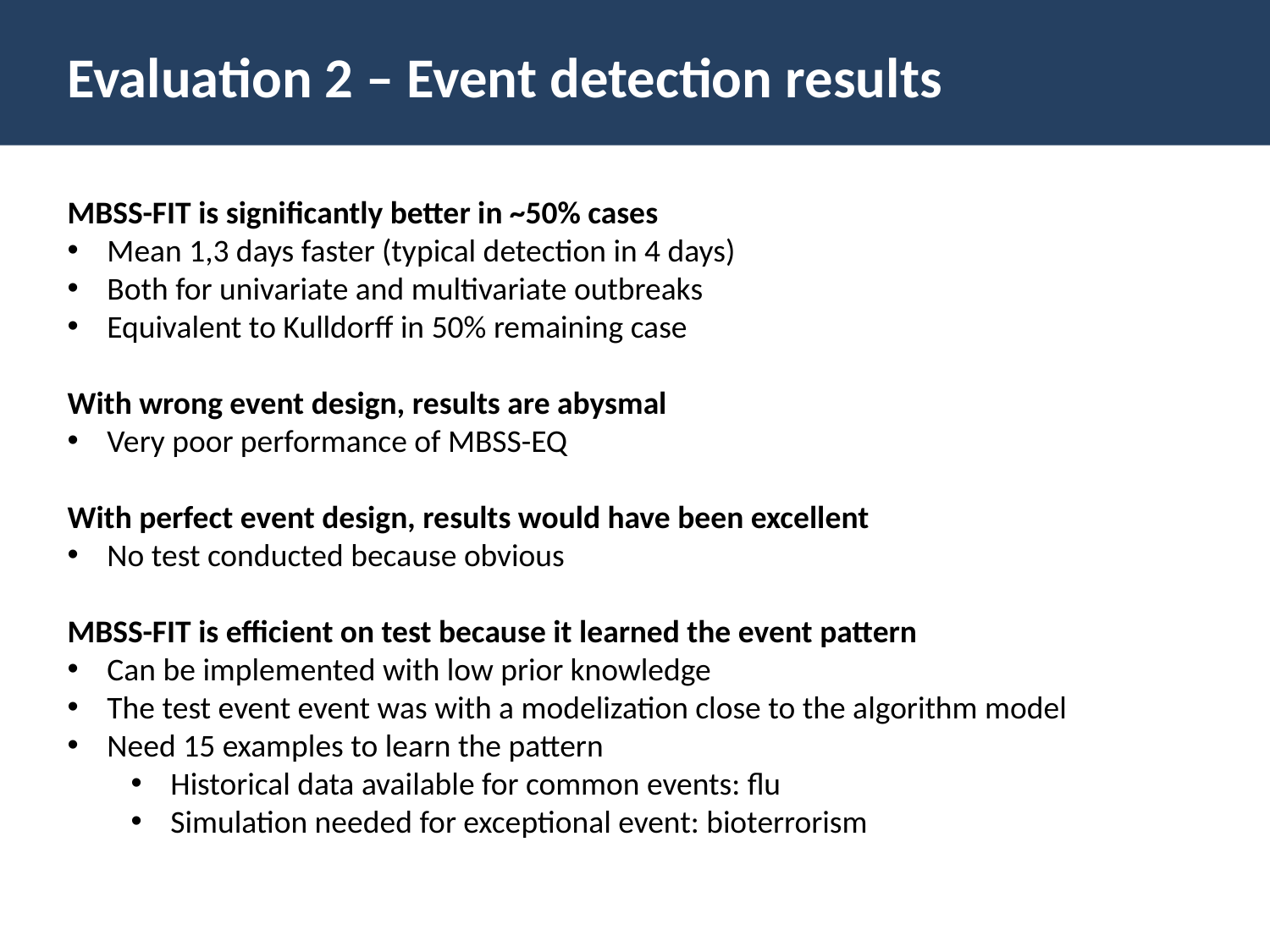

Evaluation 2 – Event detection results
MBSS-FIT is significantly better in ~50% cases
Mean 1,3 days faster (typical detection in 4 days)
Both for univariate and multivariate outbreaks
Equivalent to Kulldorff in 50% remaining case

With wrong event design, results are abysmal
Very poor performance of MBSS-EQ

With perfect event design, results would have been excellent
No test conducted because obvious

MBSS-FIT is efficient on test because it learned the event pattern
Can be implemented with low prior knowledge
The test event event was with a modelization close to the algorithm model
Need 15 examples to learn the pattern
Historical data available for common events: flu
Simulation needed for exceptional event: bioterrorism